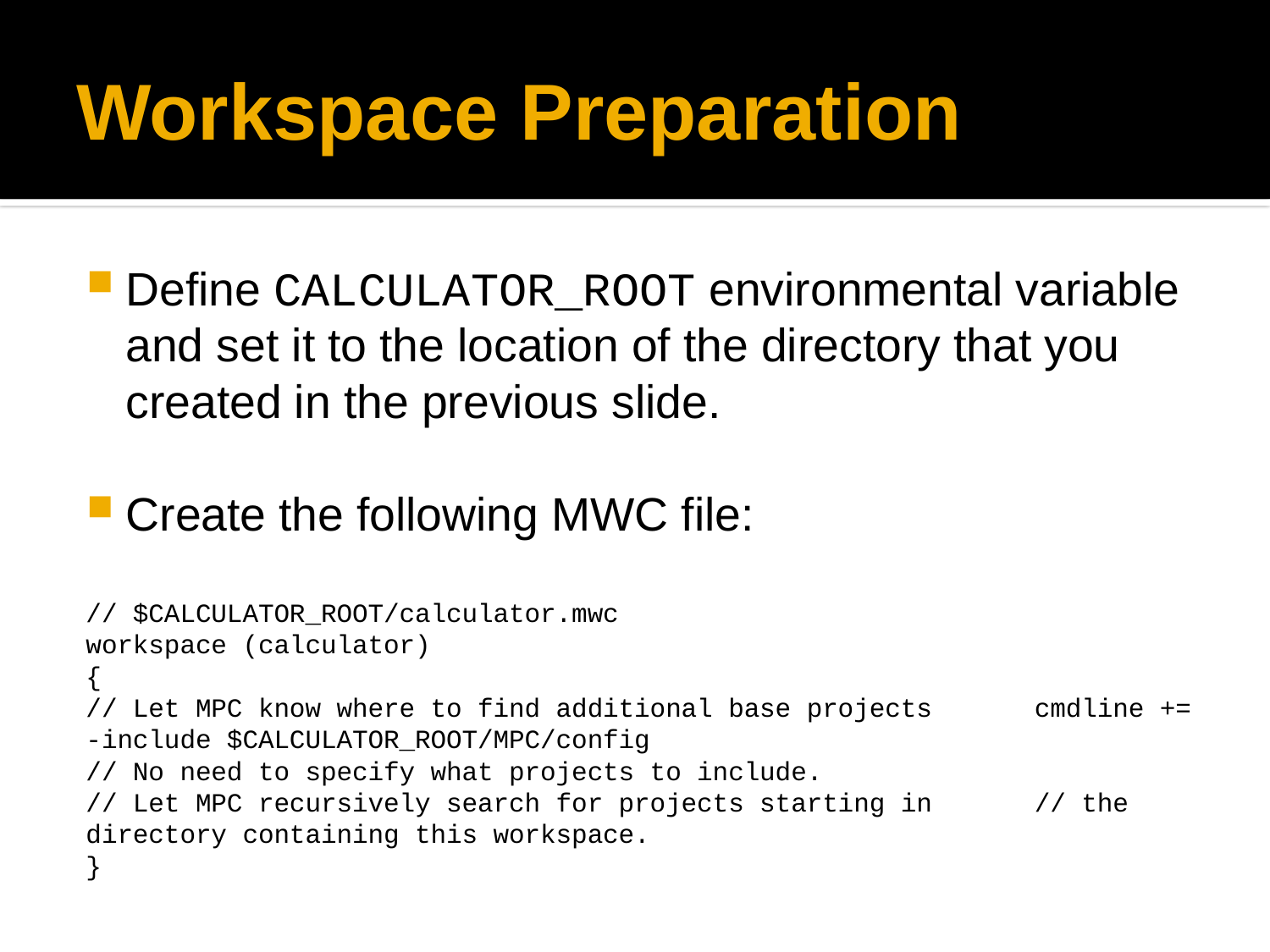

# Workspace Preparation
Define CALCULATOR_ROOT environmental variable and set it to the location of the directory that you created in the previous slide.

Create the following MWC file:

// $CALCULATOR_ROOT/calculator.mwc
workspace (calculator)
{
	// Let MPC know where to find additional base projects 	cmdline += -include $CALCULATOR_ROOT/MPC/config
	// No need to specify what projects to include.
	// Let MPC recursively search for projects starting in 	// the directory containing this workspace.
}